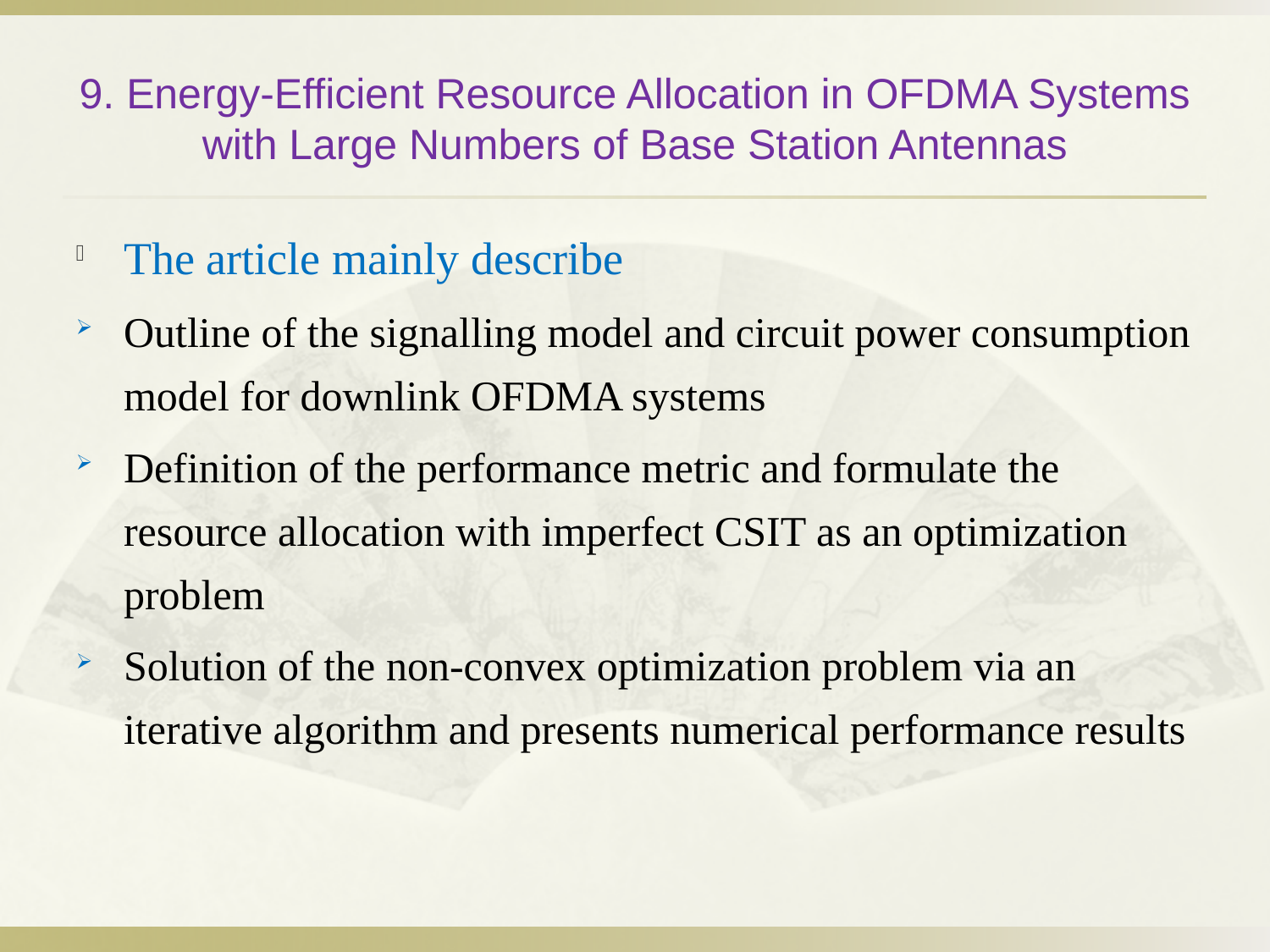

# 9. Energy-Efficient Resource Allocation in OFDMA Systems with Large Numbers of Base Station Antennas
The article mainly describe
Outline of the signalling model and circuit power consumption model for downlink OFDMA systems
Definition of the performance metric and formulate the resource allocation with imperfect CSIT as an optimization problem
Solution of the non-convex optimization problem via an iterative algorithm and presents numerical performance results